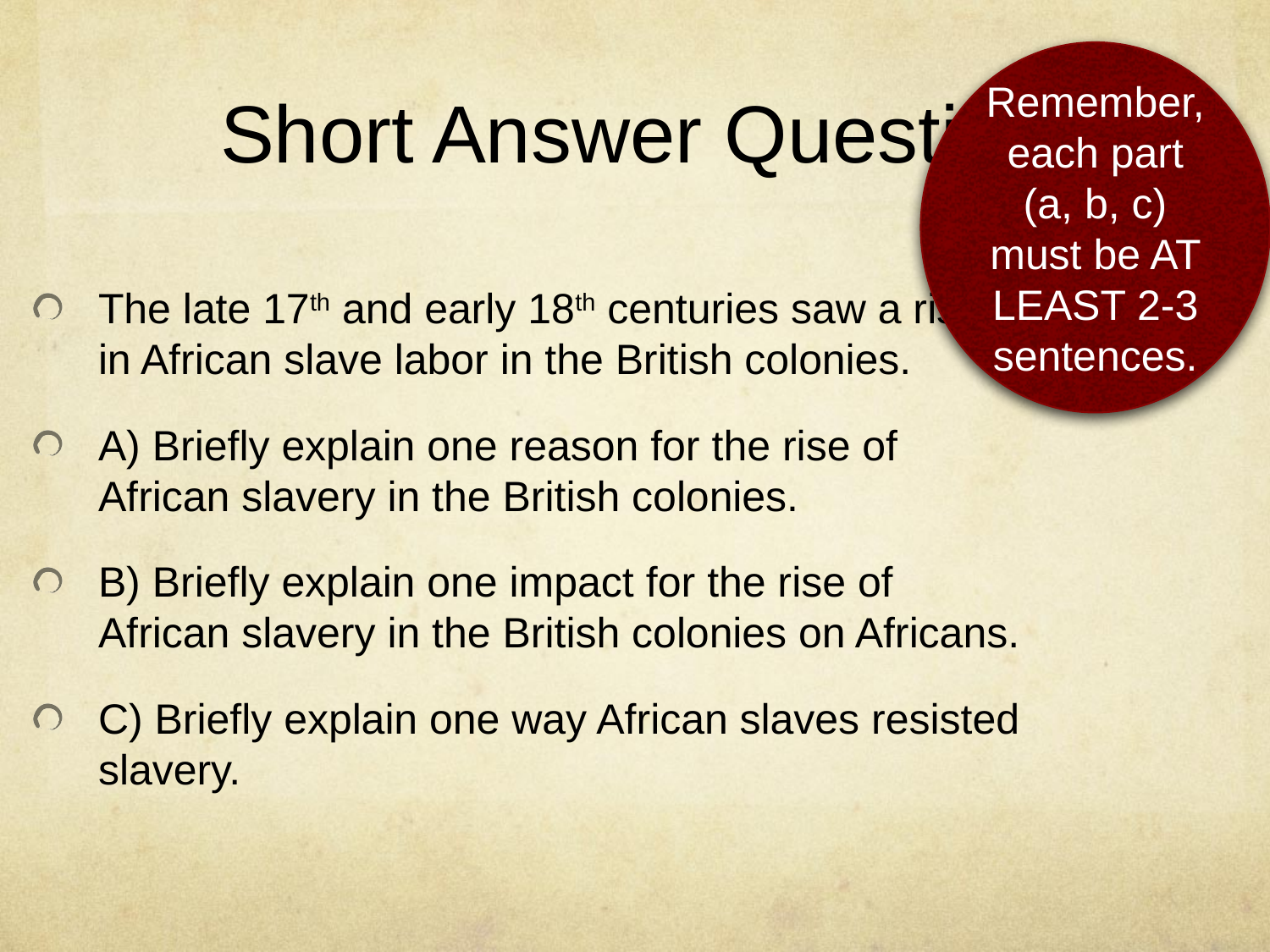

Remember, each part (a, b, c) must be AT LEAST 2-3 sentences.
# Short Answer Question
The late 17th and early 18th centuries saw a rise in African slave labor in the British colonies.
A) Briefly explain one reason for the rise of African slavery in the British colonies.
B) Briefly explain one impact for the rise of African slavery in the British colonies on Africans.
C) Briefly explain one way African slaves resisted slavery.